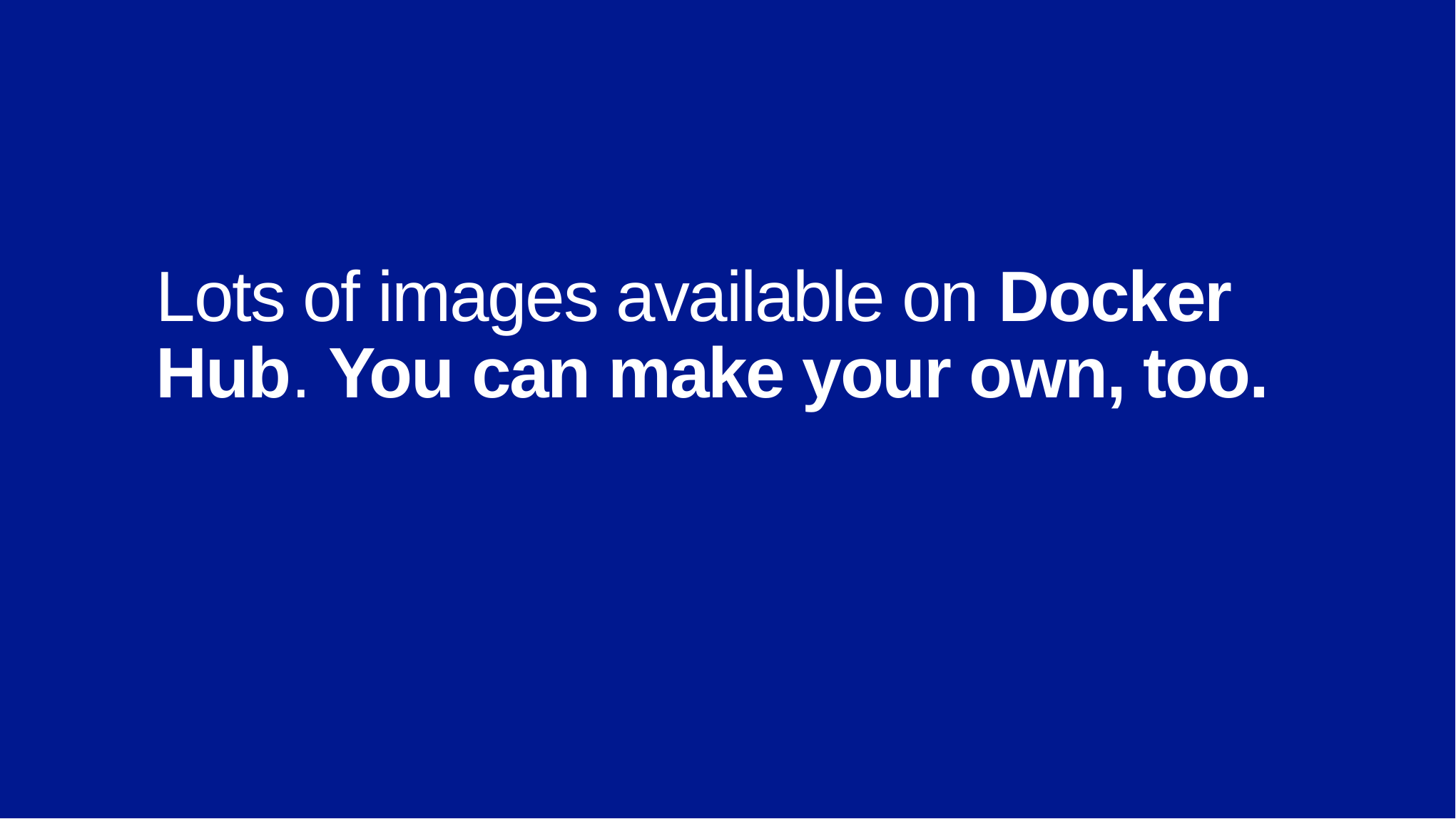

# Lots of images available on Docker Hub. You can make your own, too.